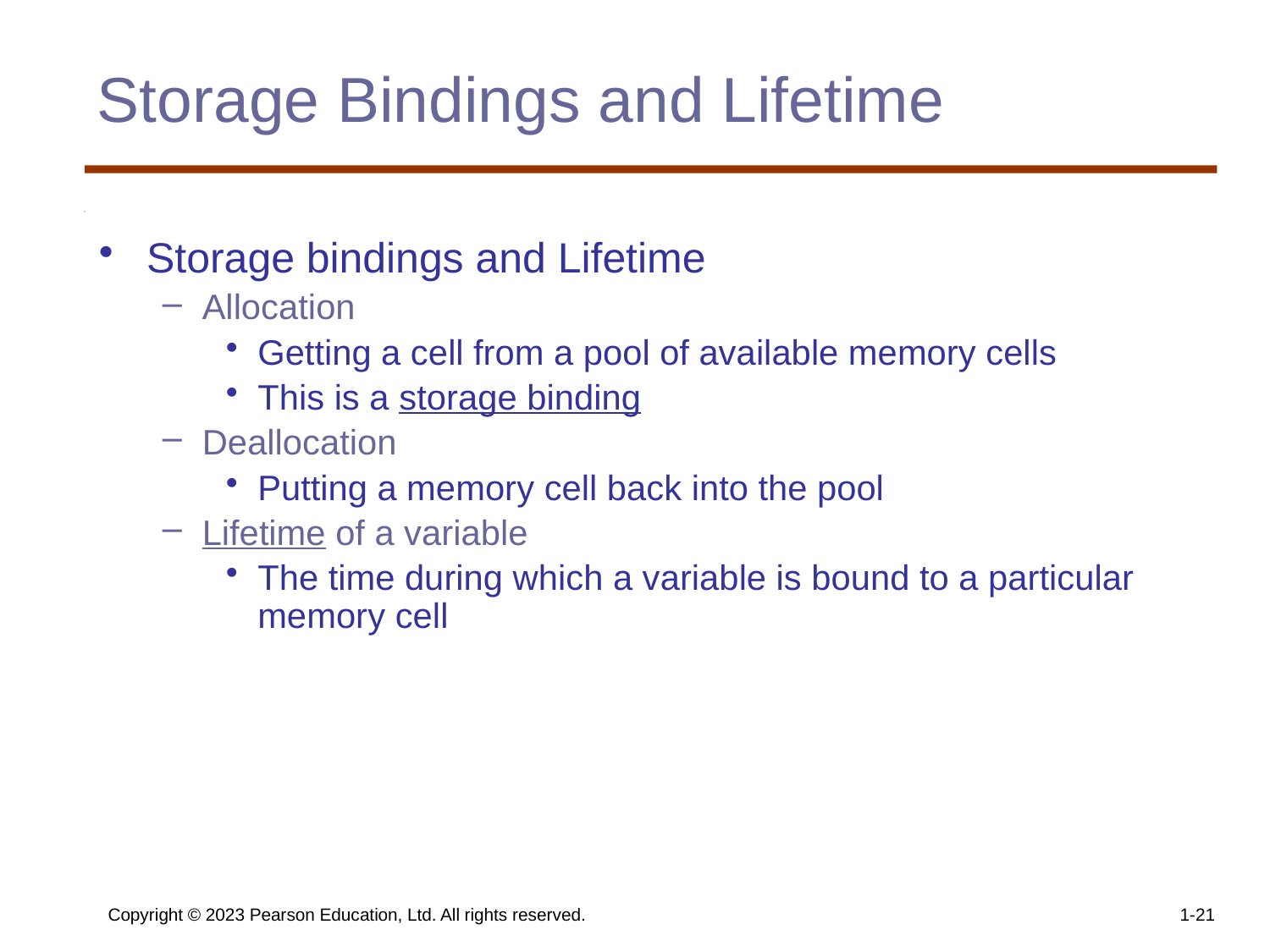

# Storage Bindings and Lifetime
Storage bindings and Lifetime
Allocation
Getting a cell from a pool of available memory cells
This is a storage binding
Deallocation
Putting a memory cell back into the pool
Lifetime of a variable
The time during which a variable is bound to a particular memory cell
Copyright © 2023 Pearson Education, Ltd. All rights reserved.
1-21